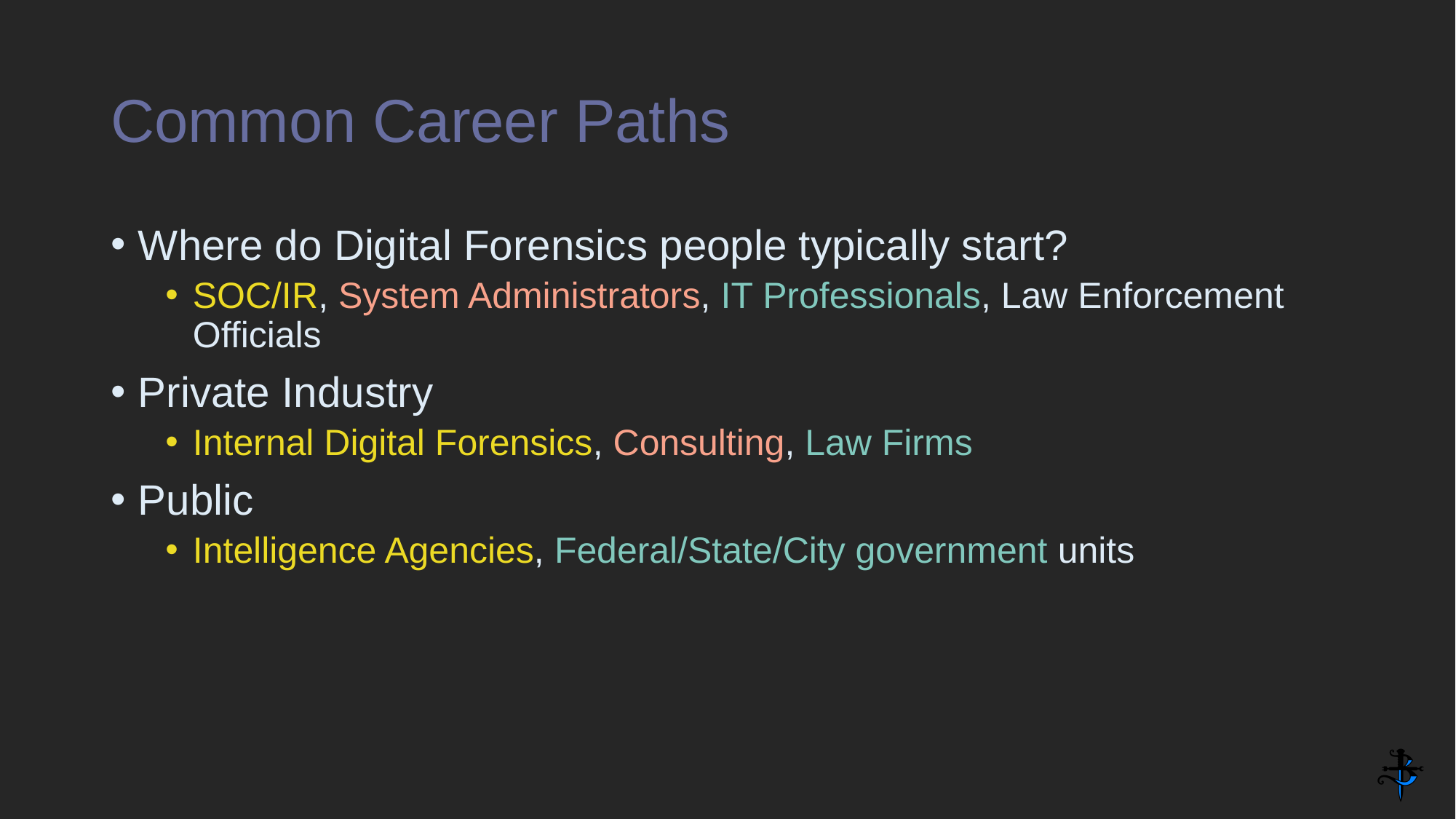

# Common Career Paths
Where do Digital Forensics people typically start?
SOC/IR, System Administrators, IT Professionals, Law Enforcement Officials
Private Industry
Internal Digital Forensics, Consulting, Law Firms
Public
Intelligence Agencies, Federal/State/City government units